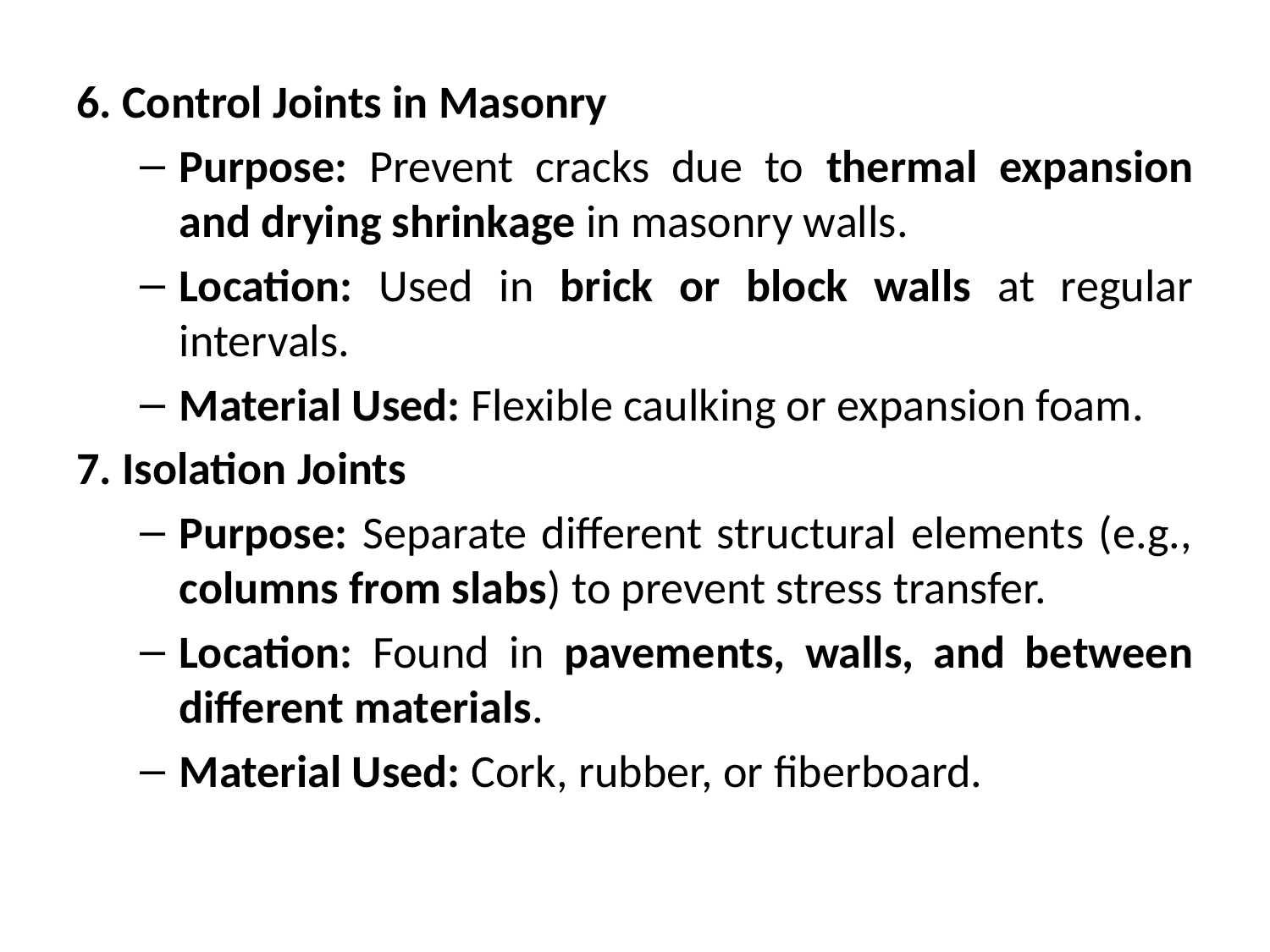

6. Control Joints in Masonry
Purpose: Prevent cracks due to thermal expansion and drying shrinkage in masonry walls.
Location: Used in brick or block walls at regular intervals.
Material Used: Flexible caulking or expansion foam.
7. Isolation Joints
Purpose: Separate different structural elements (e.g., columns from slabs) to prevent stress transfer.
Location: Found in pavements, walls, and between different materials.
Material Used: Cork, rubber, or fiberboard.